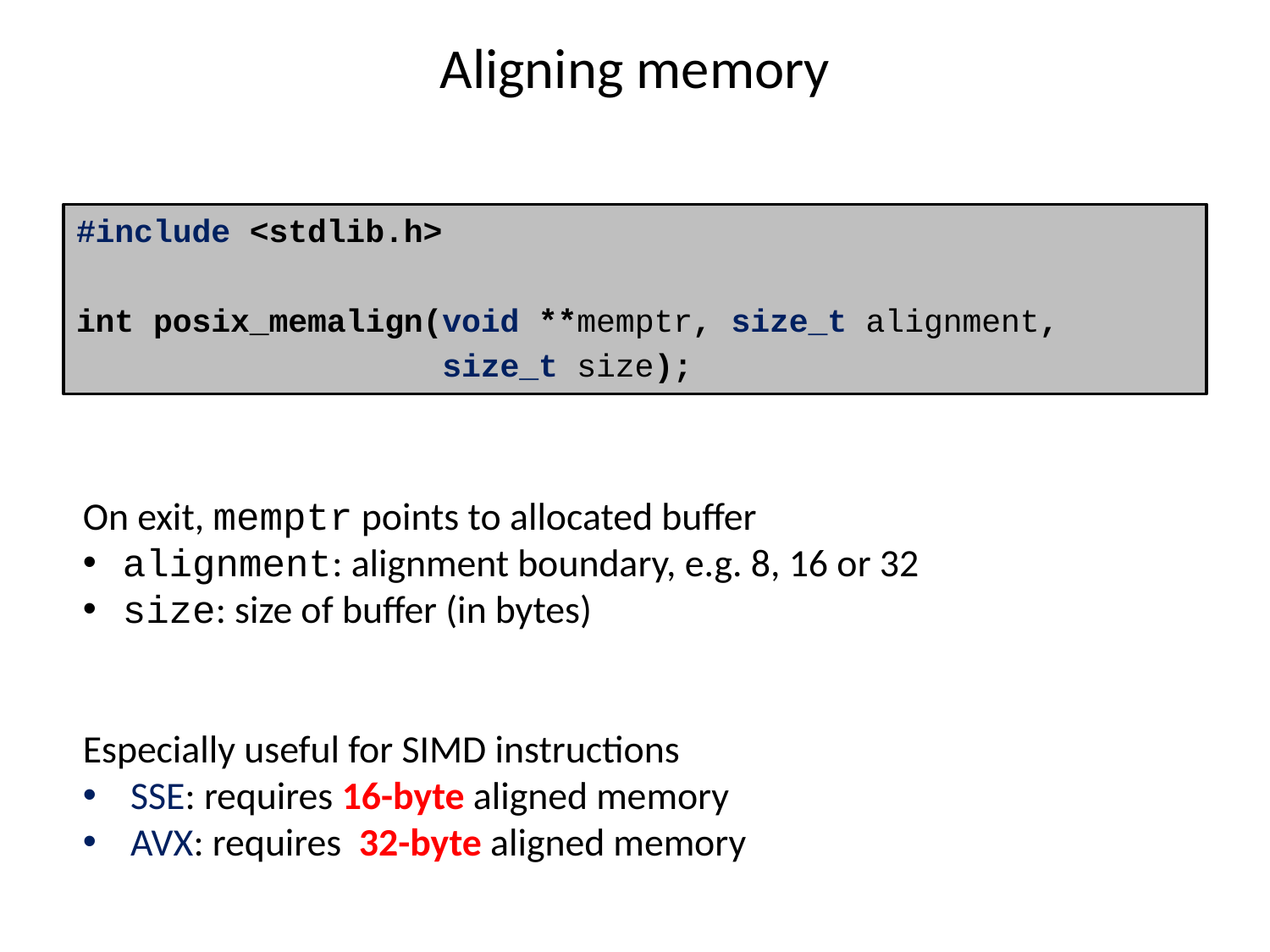

# Aligning memory
#include <stdlib.h>

int posix_memalign(void **memptr, size_t alignment,
                   size_t size);
On exit, memptr points to allocated buffer
alignment: alignment boundary, e.g. 8, 16 or 32
size: size of buffer (in bytes)

Especially useful for SIMD instructions
SSE: requires 16-byte aligned memory
AVX: requires  32-byte aligned memory